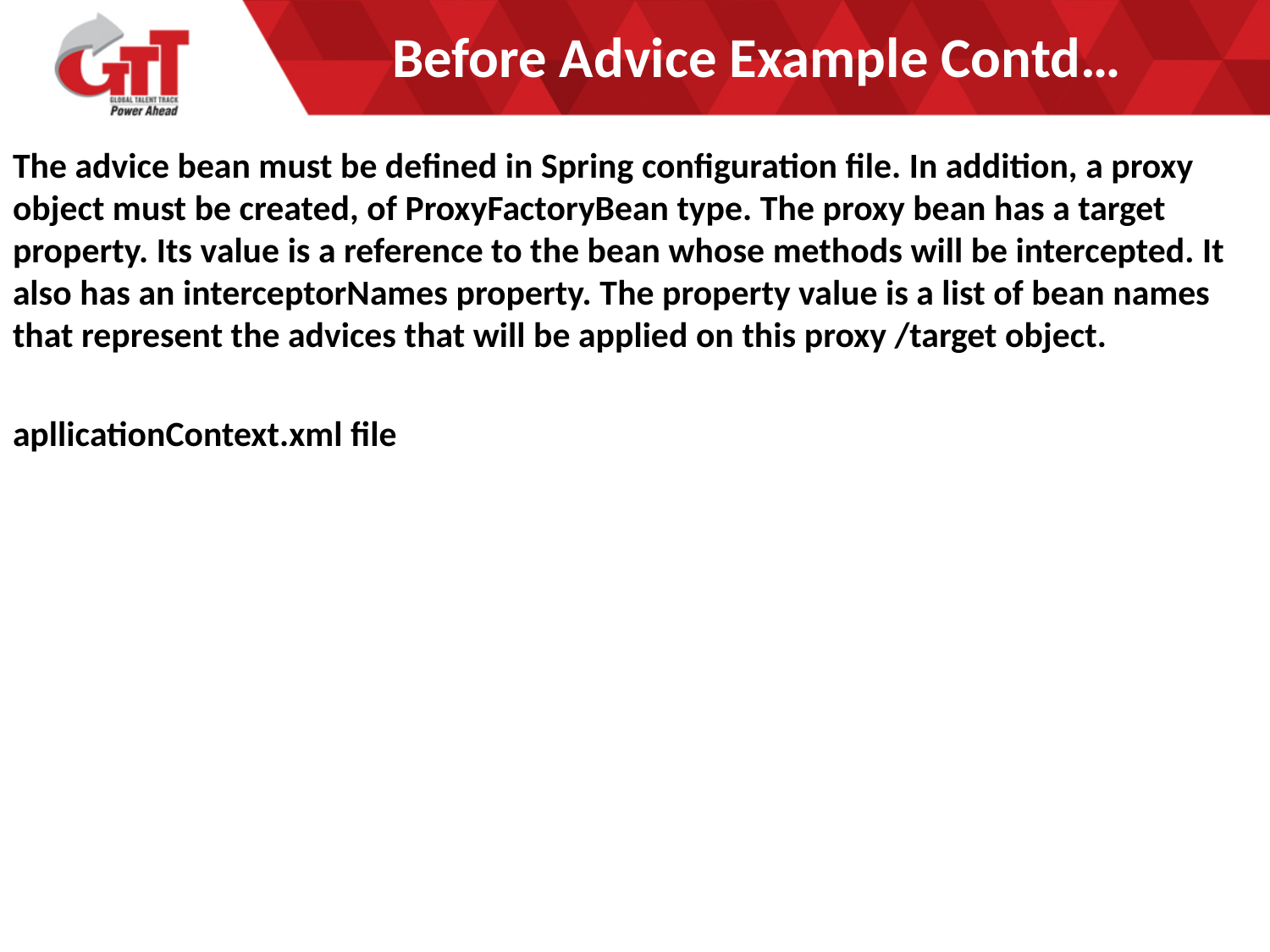

# Before Advice Example Contd…
The advice bean must be defined in Spring configuration file. In addition, a proxy object must be created, of ProxyFactoryBean type. The proxy bean has a target property. Its value is a reference to the bean whose methods will be intercepted. It also has an interceptorNames property. The property value is a list of bean names that represent the advices that will be applied on this proxy /target object.

apllicationContext.xml file